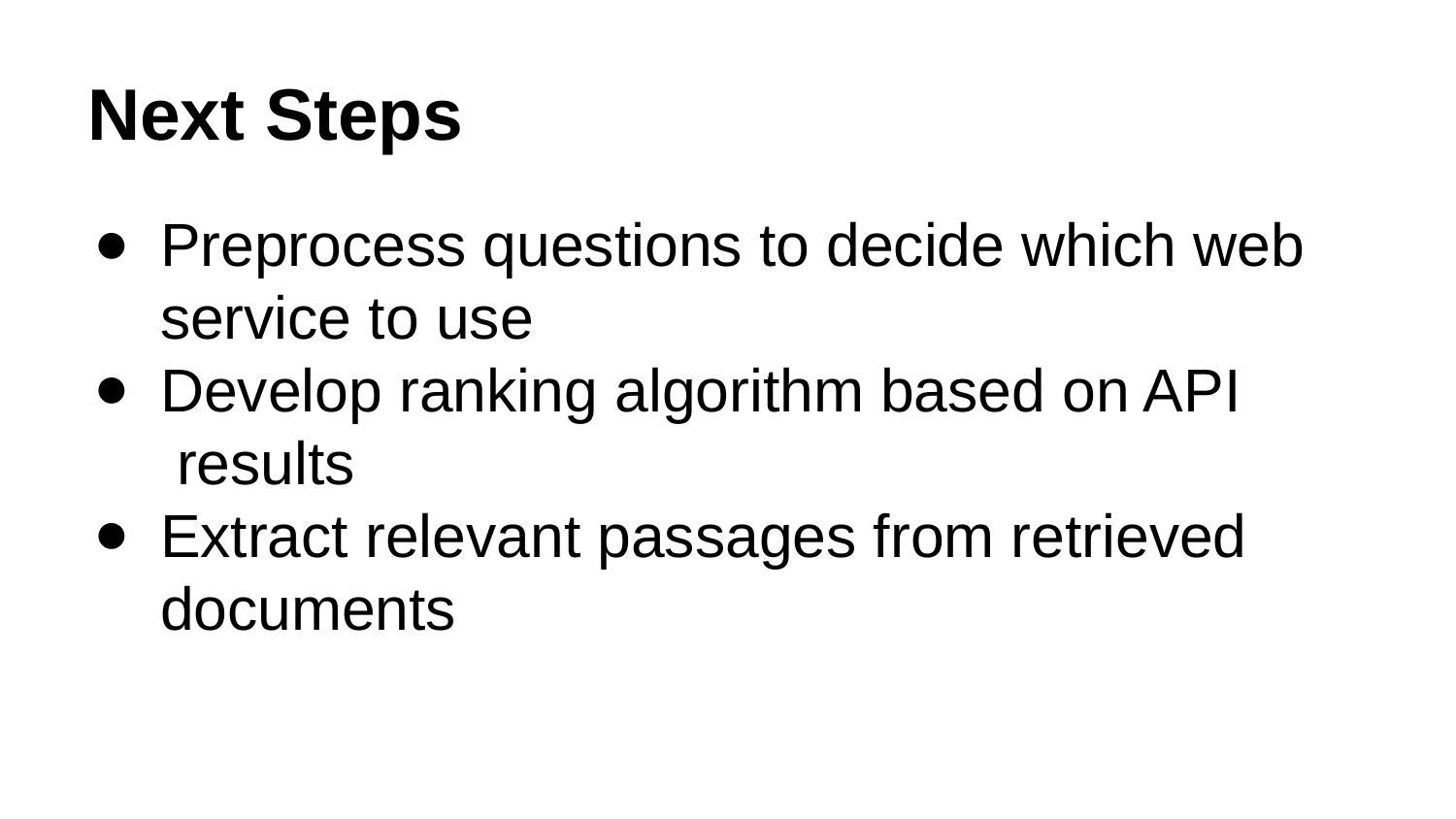

# Next Steps
Preprocess questions to decide which web service to use
Develop ranking algorithm based on API  results
Extract relevant passages from retrieved documents